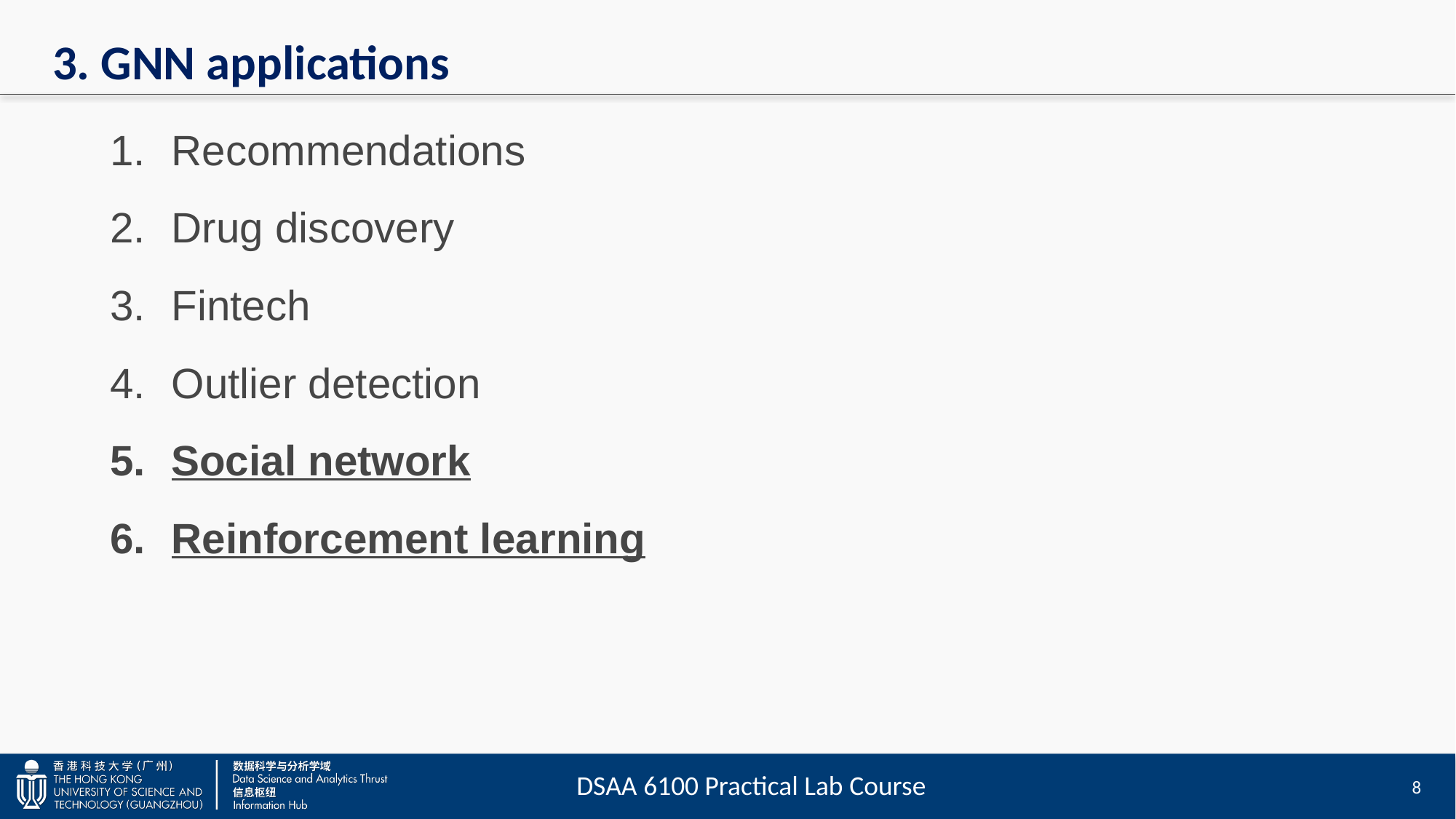

# 3. GNN applications
Recommendations
Drug discovery
Fintech
Outlier detection
Social network
Reinforcement learning